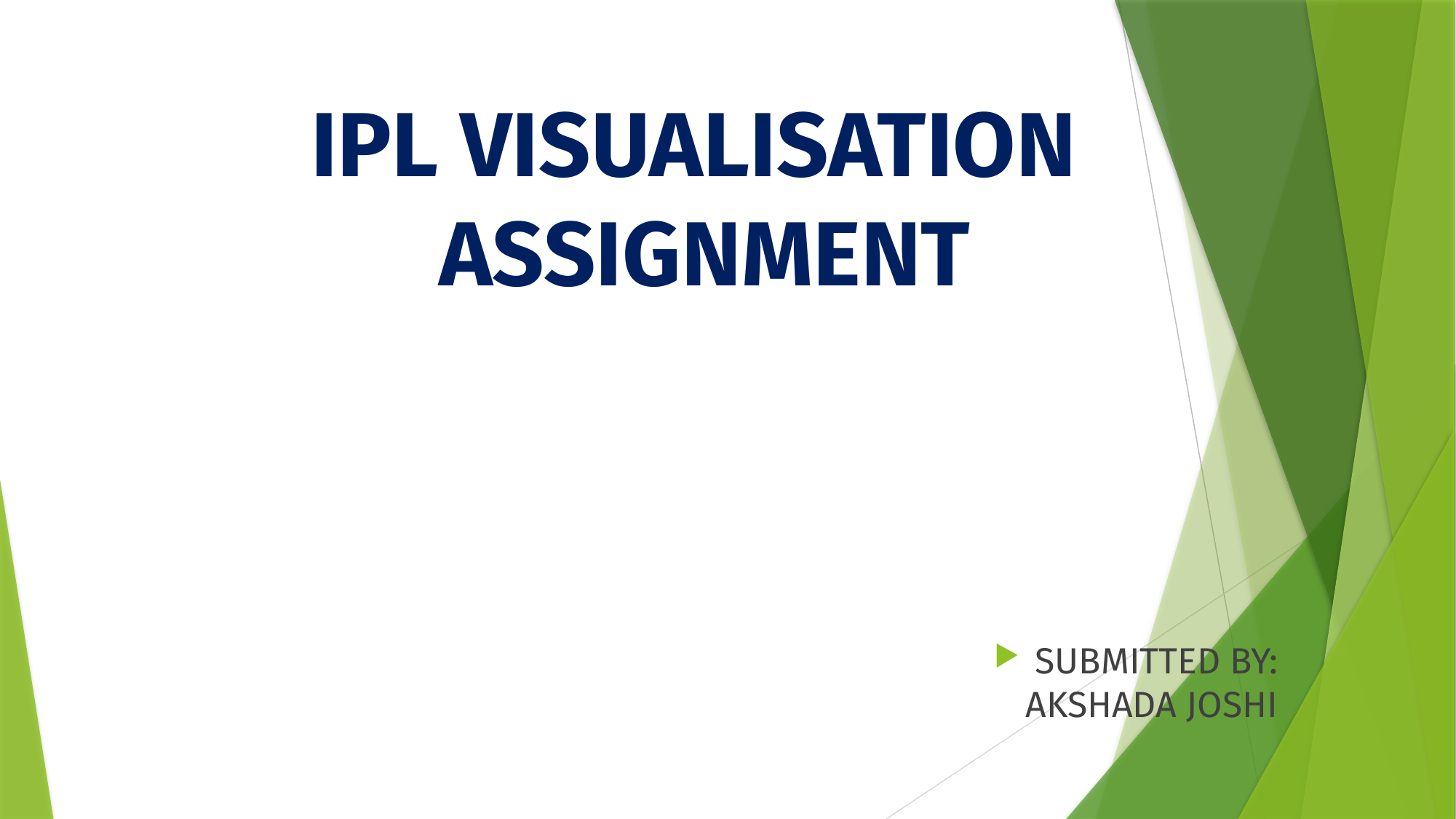

# IPL VISUALISATION ASSIGNMENT
SUBMITTED BY:
AKSHADA JOSHI